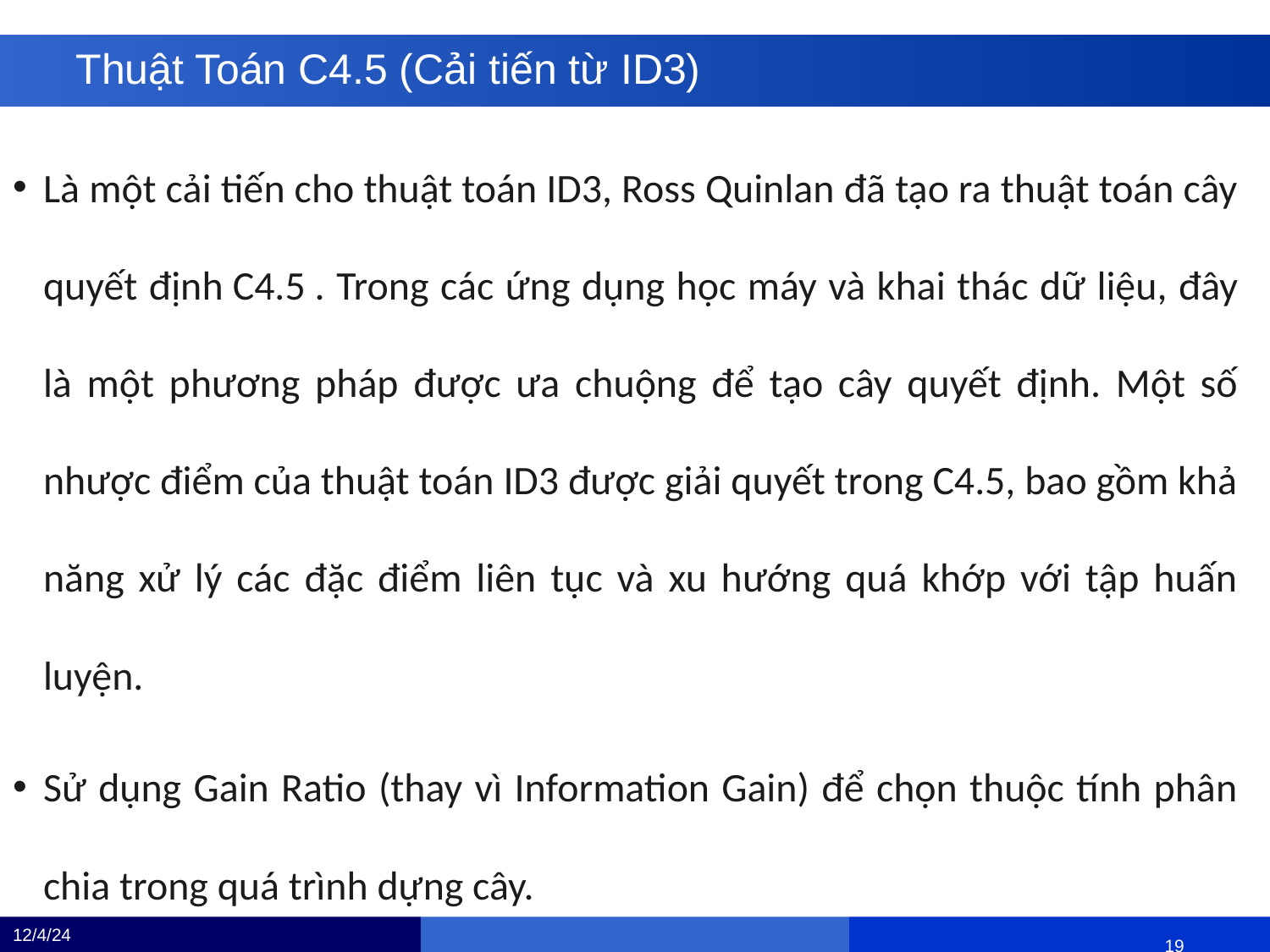

# Thuật Toán C4.5 (Cải tiến từ ID3)
Là một cải tiến cho thuật toán ID3, Ross Quinlan đã tạo ra thuật toán cây quyết định C4.5 . Trong các ứng dụng học máy và khai thác dữ liệu, đây là một phương pháp được ưa chuộng để tạo cây quyết định. Một số nhược điểm của thuật toán ID3 được giải quyết trong C4.5, bao gồm khả năng xử lý các đặc điểm liên tục và xu hướng quá khớp với tập huấn luyện.
Sử dụng Gain Ratio (thay vì Information Gain) để chọn thuộc tính phân chia trong quá trình dựng cây.
12/4/24

 		 			          19